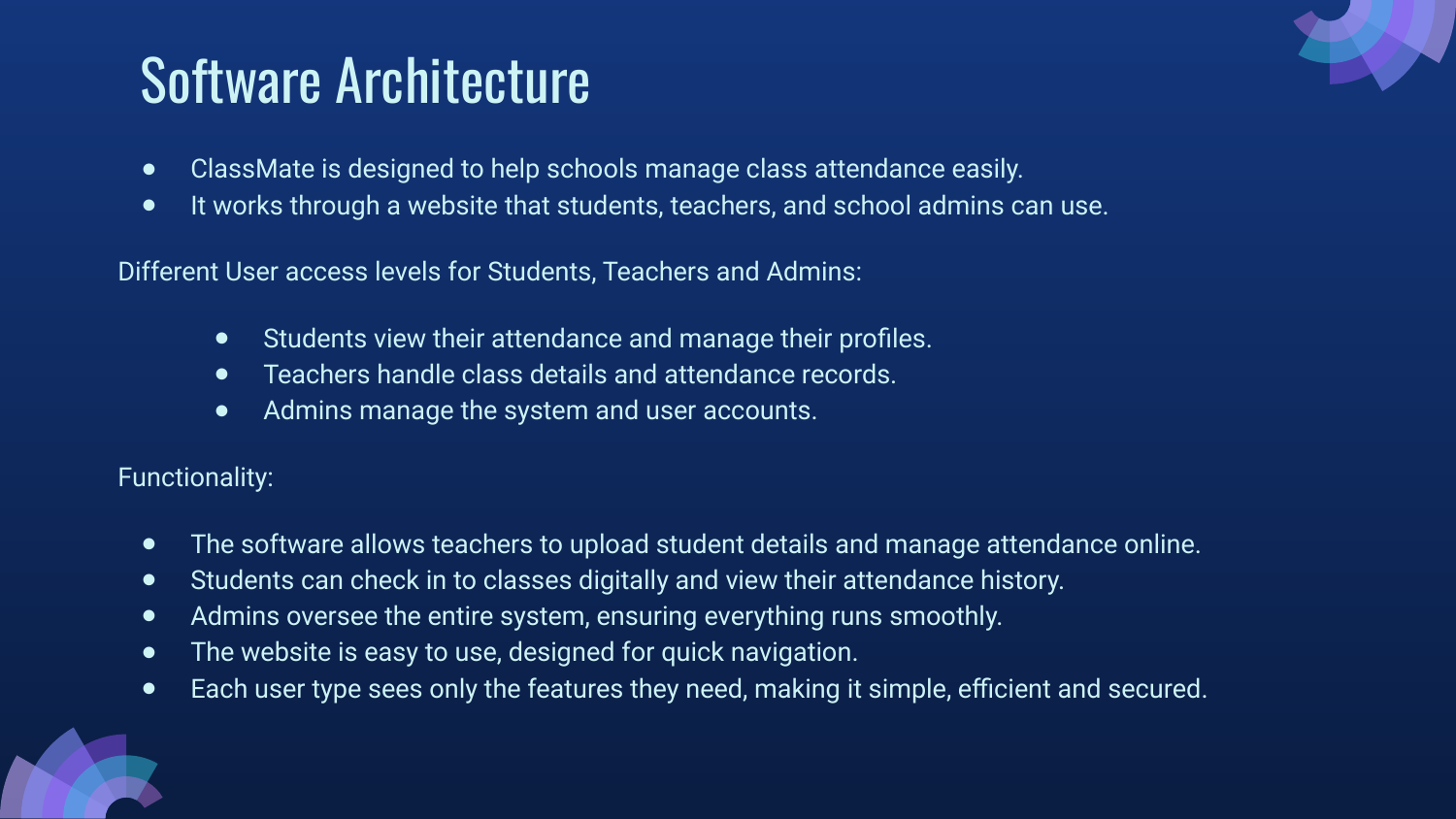

# Software Architecture
ClassMate is designed to help schools manage class attendance easily.
It works through a website that students, teachers, and school admins can use.
Different User access levels for Students, Teachers and Admins:
Students view their attendance and manage their profiles.
Teachers handle class details and attendance records.
Admins manage the system and user accounts.
Functionality:
The software allows teachers to upload student details and manage attendance online.
Students can check in to classes digitally and view their attendance history.
Admins oversee the entire system, ensuring everything runs smoothly.
The website is easy to use, designed for quick navigation.
Each user type sees only the features they need, making it simple, efficient and secured.